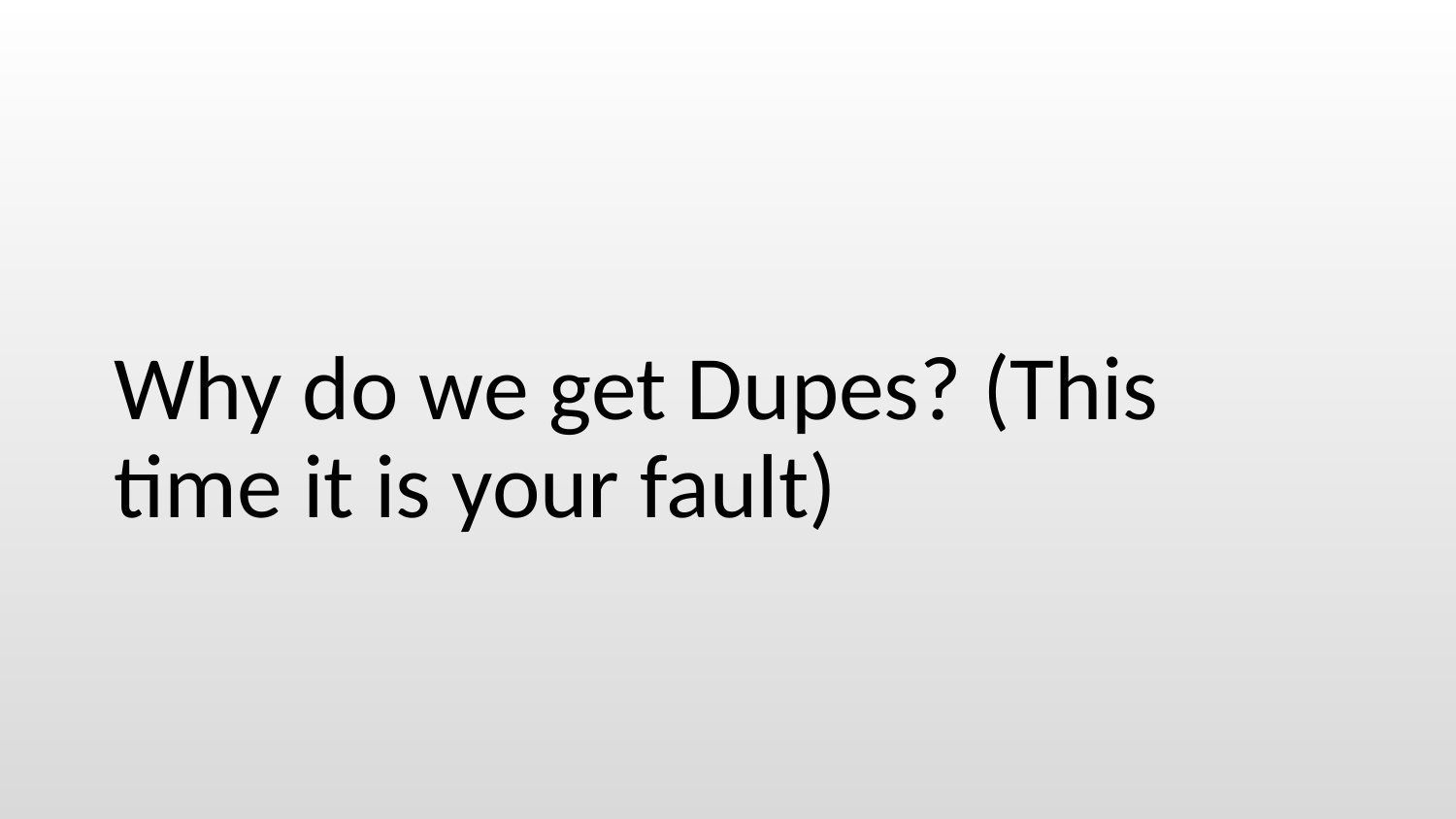

# Why do we get Dupes? (This time it is your fault)